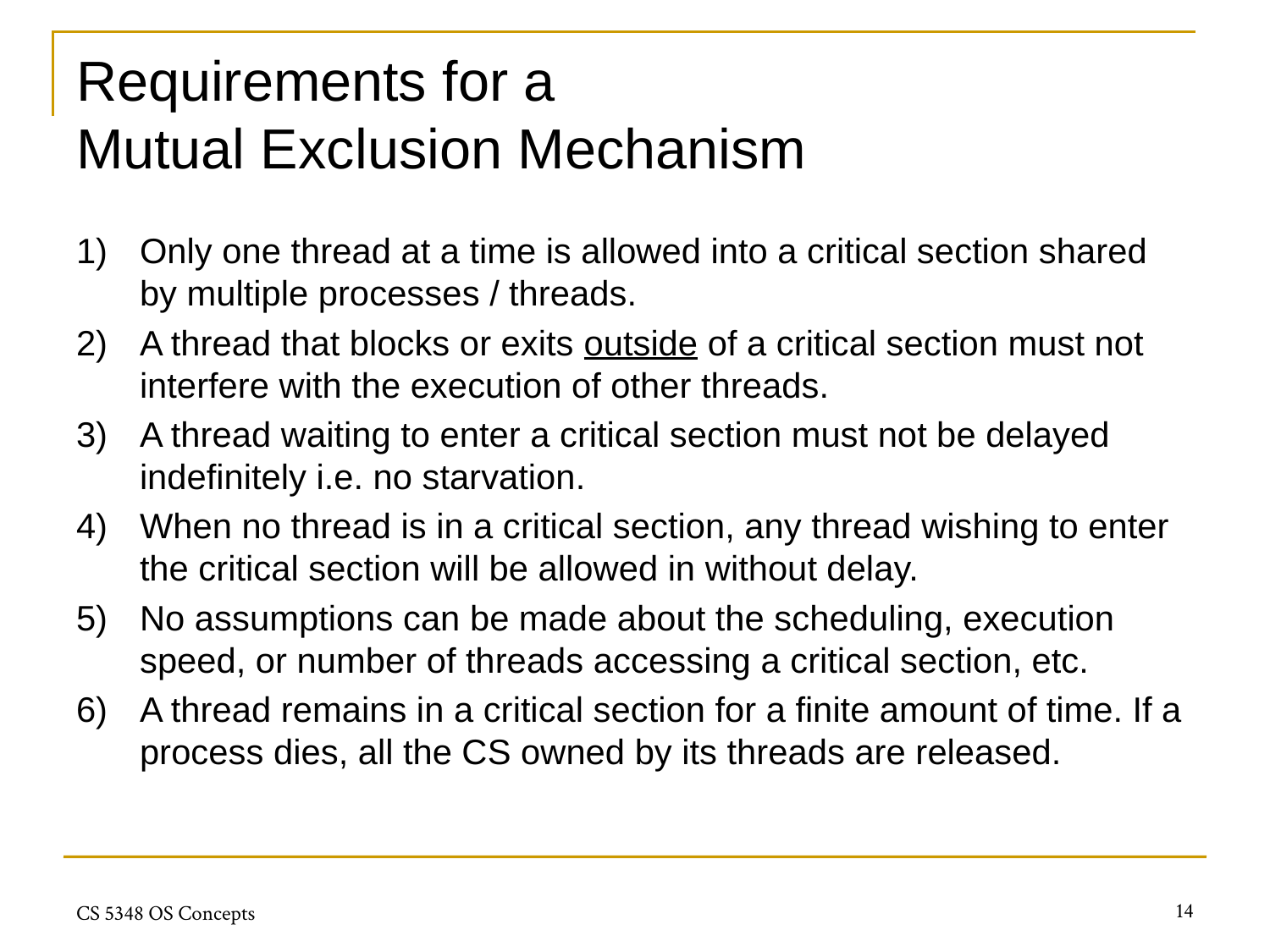

# Requirements for a Mutual Exclusion Mechanism
Only one thread at a time is allowed into a critical section shared by multiple processes / threads.
A thread that blocks or exits outside of a critical section must not interfere with the execution of other threads.
A thread waiting to enter a critical section must not be delayed indefinitely i.e. no starvation.
When no thread is in a critical section, any thread wishing to enter the critical section will be allowed in without delay.
No assumptions can be made about the scheduling, execution speed, or number of threads accessing a critical section, etc.
A thread remains in a critical section for a finite amount of time. If a process dies, all the CS owned by its threads are released.
14
CS 5348 OS Concepts